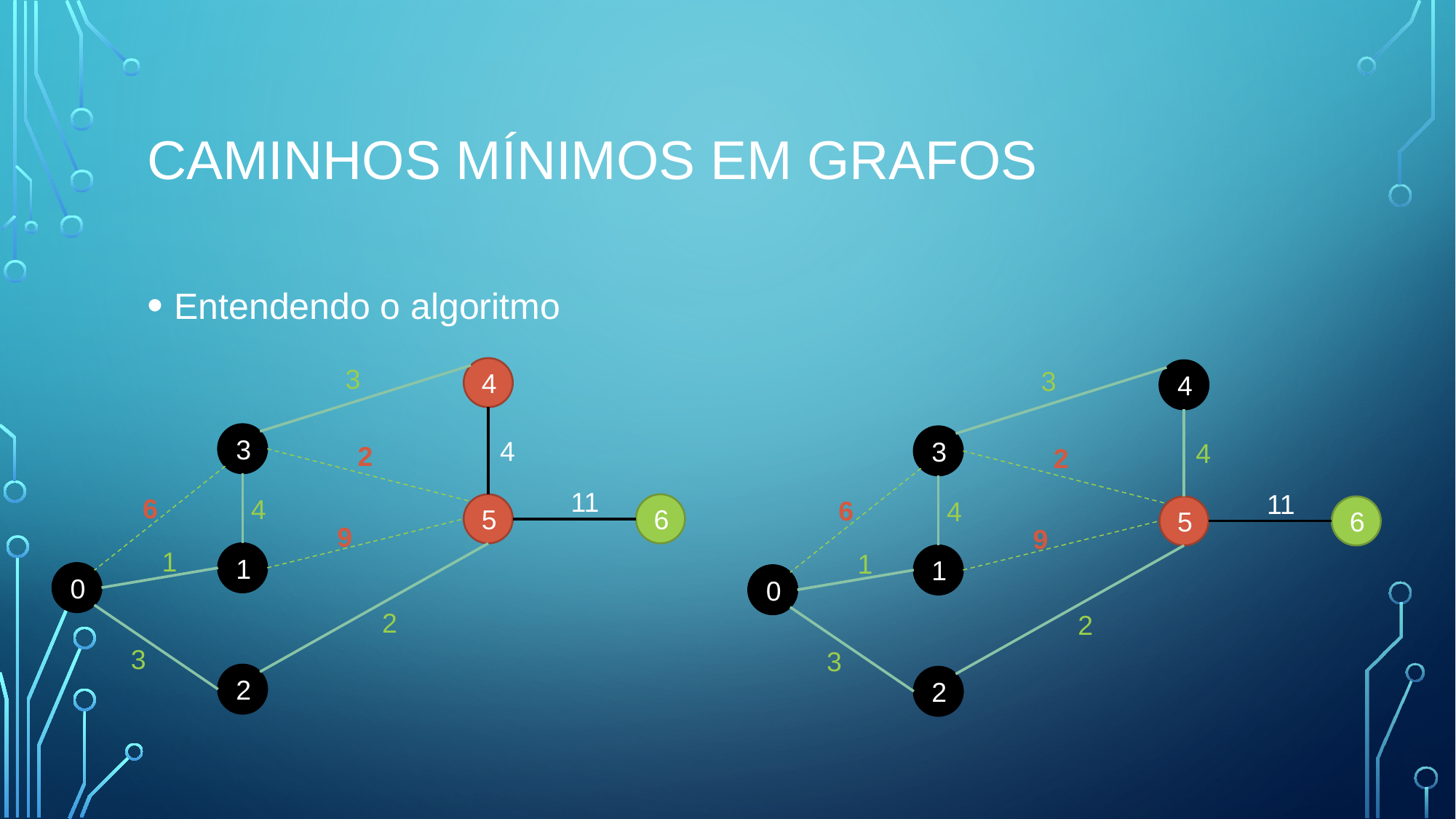

# Caminhos mínimos em Grafos
Entendendo o algoritmo
3
4
3
4
3
3
4
4
2
2
11
11
6
4
6
4
6
5
6
5
9
9
1
1
1
1
0
0
2
2
3
3
2
2